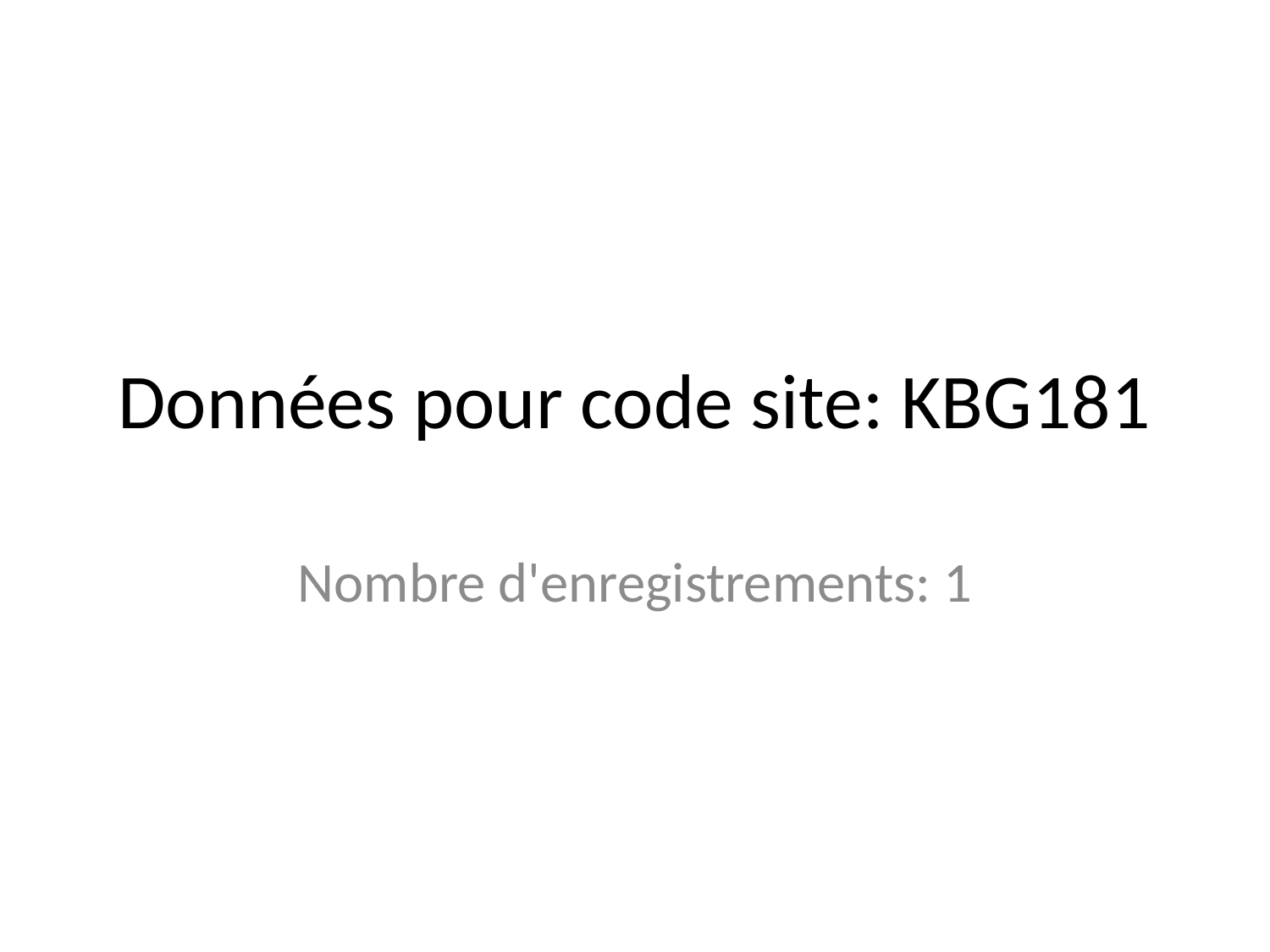

# Données pour code site: KBG181
Nombre d'enregistrements: 1